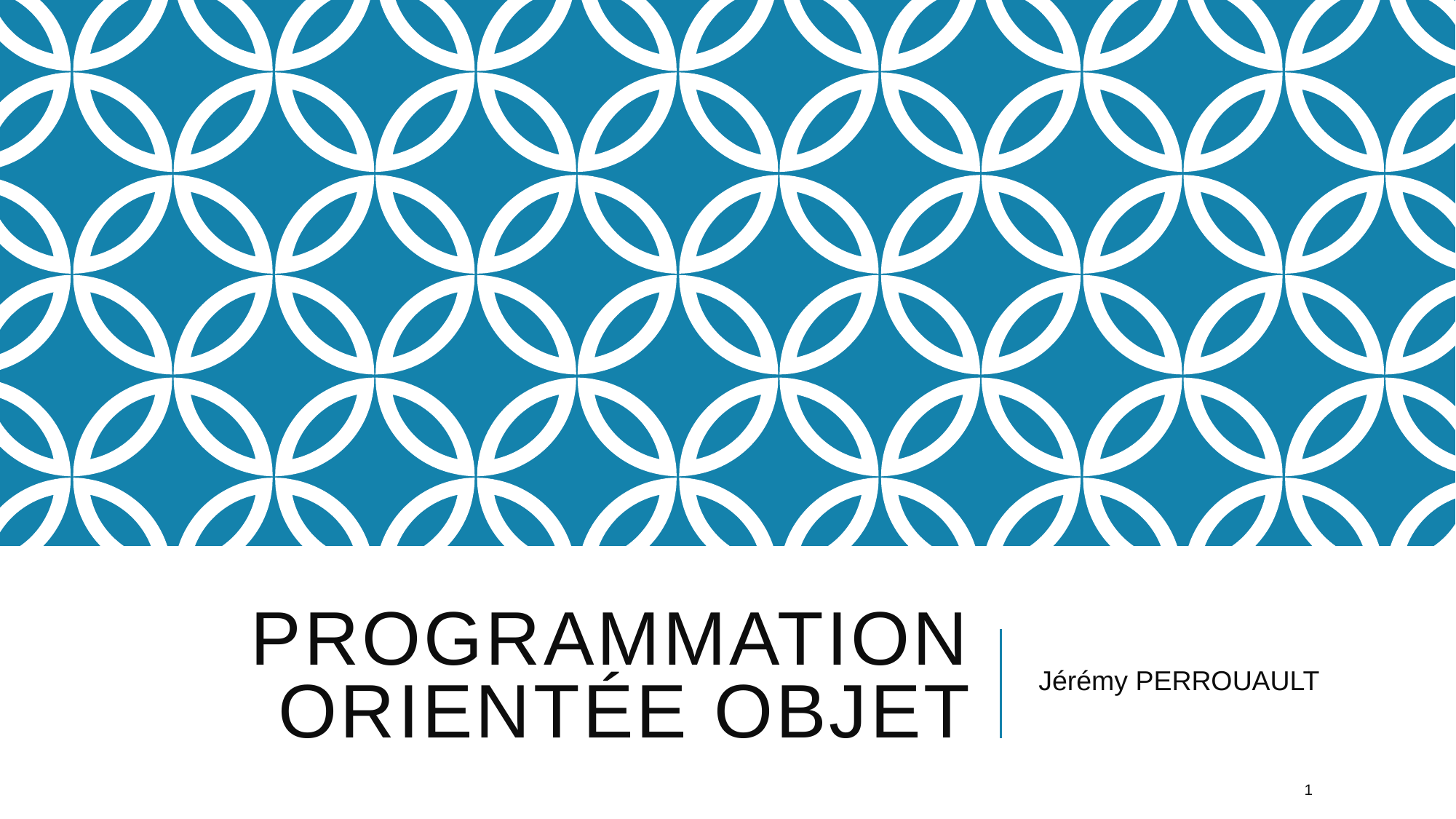

# Programmation orientée objet
Jérémy PERROUAULT
1